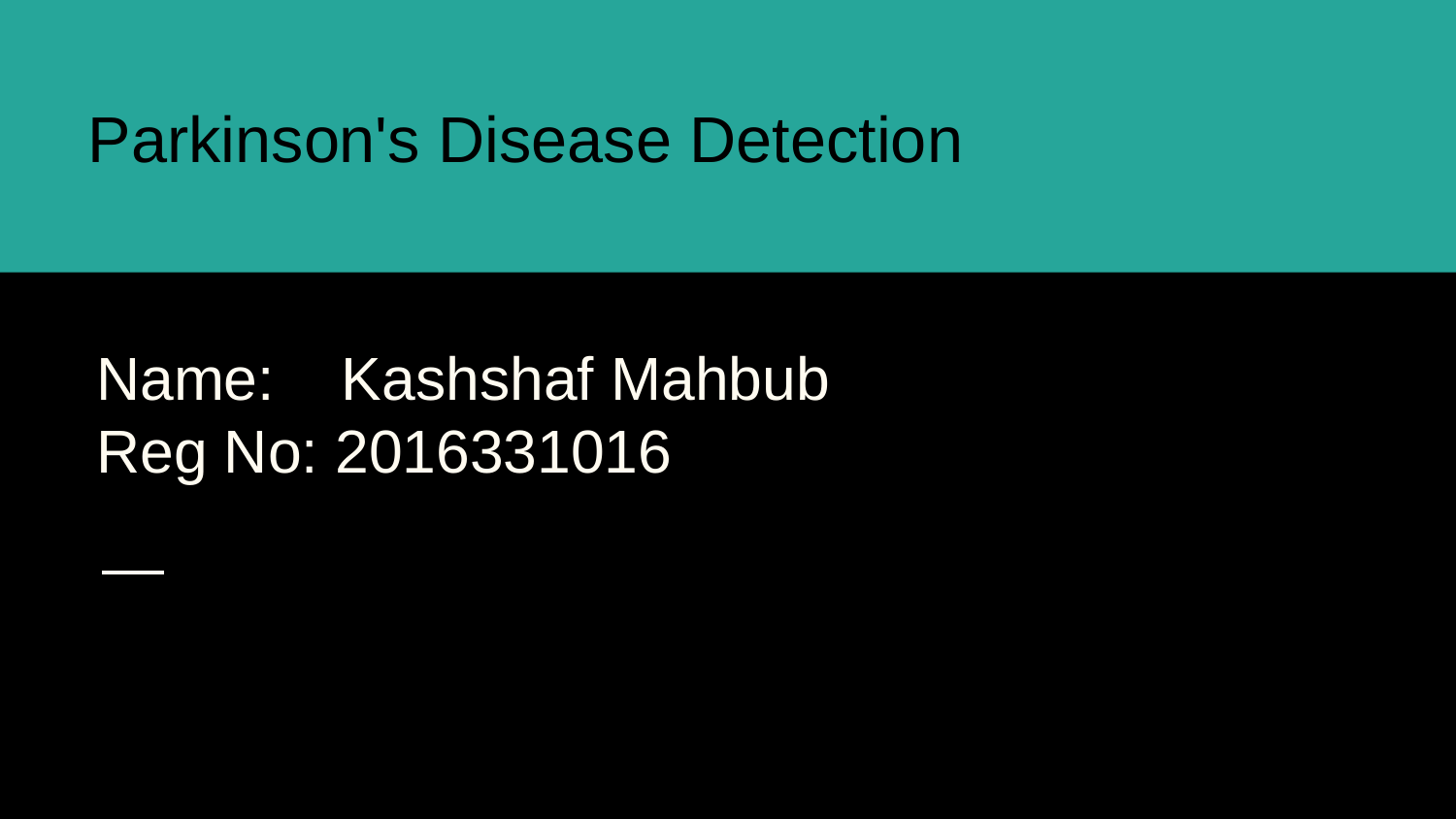

Parkinson's Disease Detection
# Name:    Kashshaf Mahbub
Reg No: 2016331016